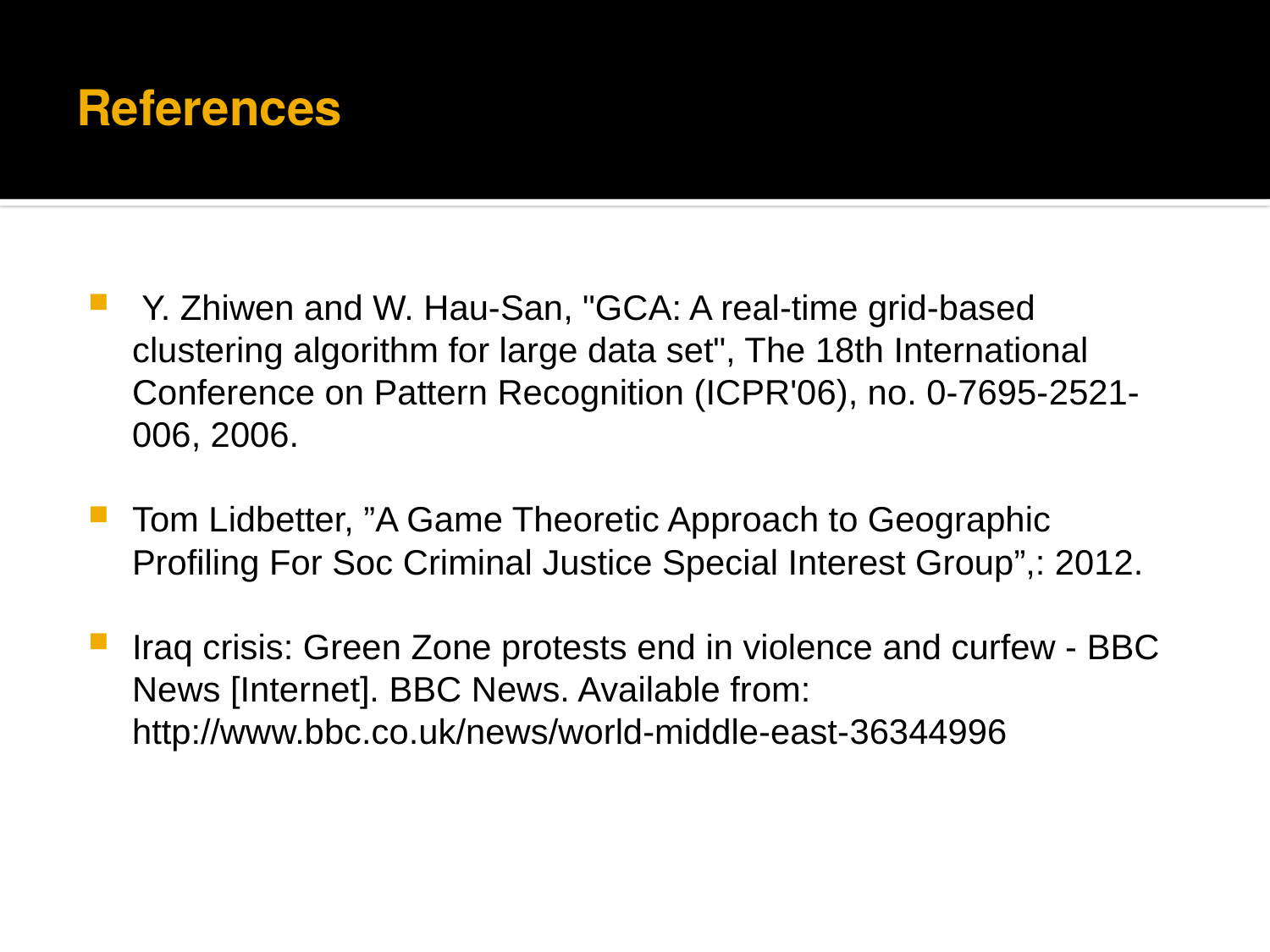

# References
 Y. Zhiwen and W. Hau-San, "GCA: A real-time grid-based clustering algorithm for large data set", The 18th International Conference on Pattern Recognition (ICPR'06), no. 0-7695-2521-006, 2006.

Tom Lidbetter, ”A Game Theoretic Approach to Geographic Profiling For Soc Criminal Justice Special Interest Group”,: 2012.

Iraq crisis: Green Zone protests end in violence and curfew - BBC News [Internet]. BBC News. Available from: http://www.bbc.co.uk/news/world-middle-east-36344996